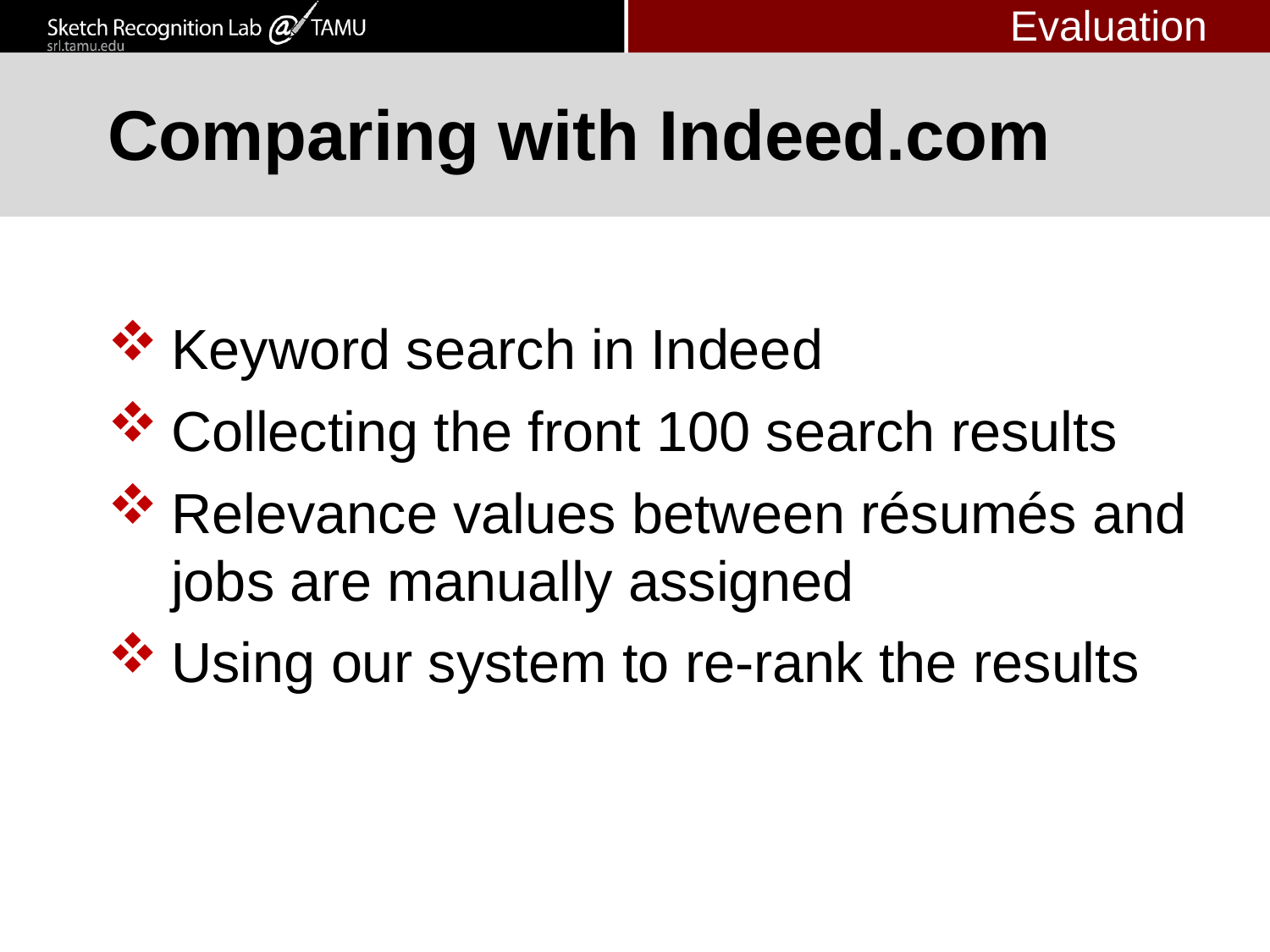

Evaluation
# Comparing with Indeed.com
Keyword search in Indeed
Collecting the front 100 search results
Relevance values between résumés and jobs are manually assigned
Using our system to re-rank the results